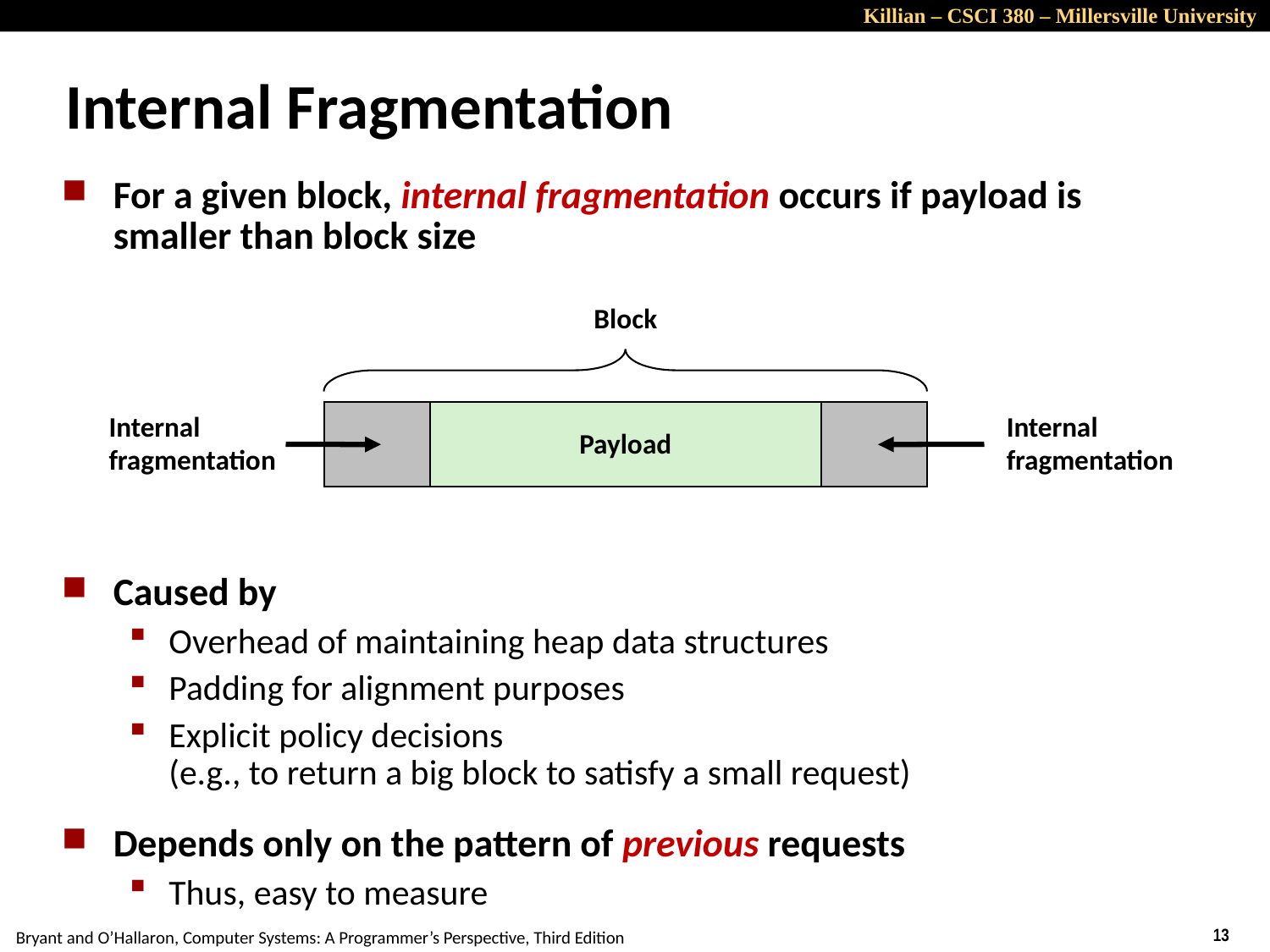

# Internal Fragmentation

For a given block, internal fragmentation occurs if payload is smaller than block size

Caused by
Overhead of maintaining heap data structures
Padding for alignment purposes
Explicit policy decisions
(e.g., to return a big block to satisfy a small request)
Depends only on the pattern of previous requests
Thus, easy to measure
Block

Payload

Internal
fragmentation
Internal
fragmentation